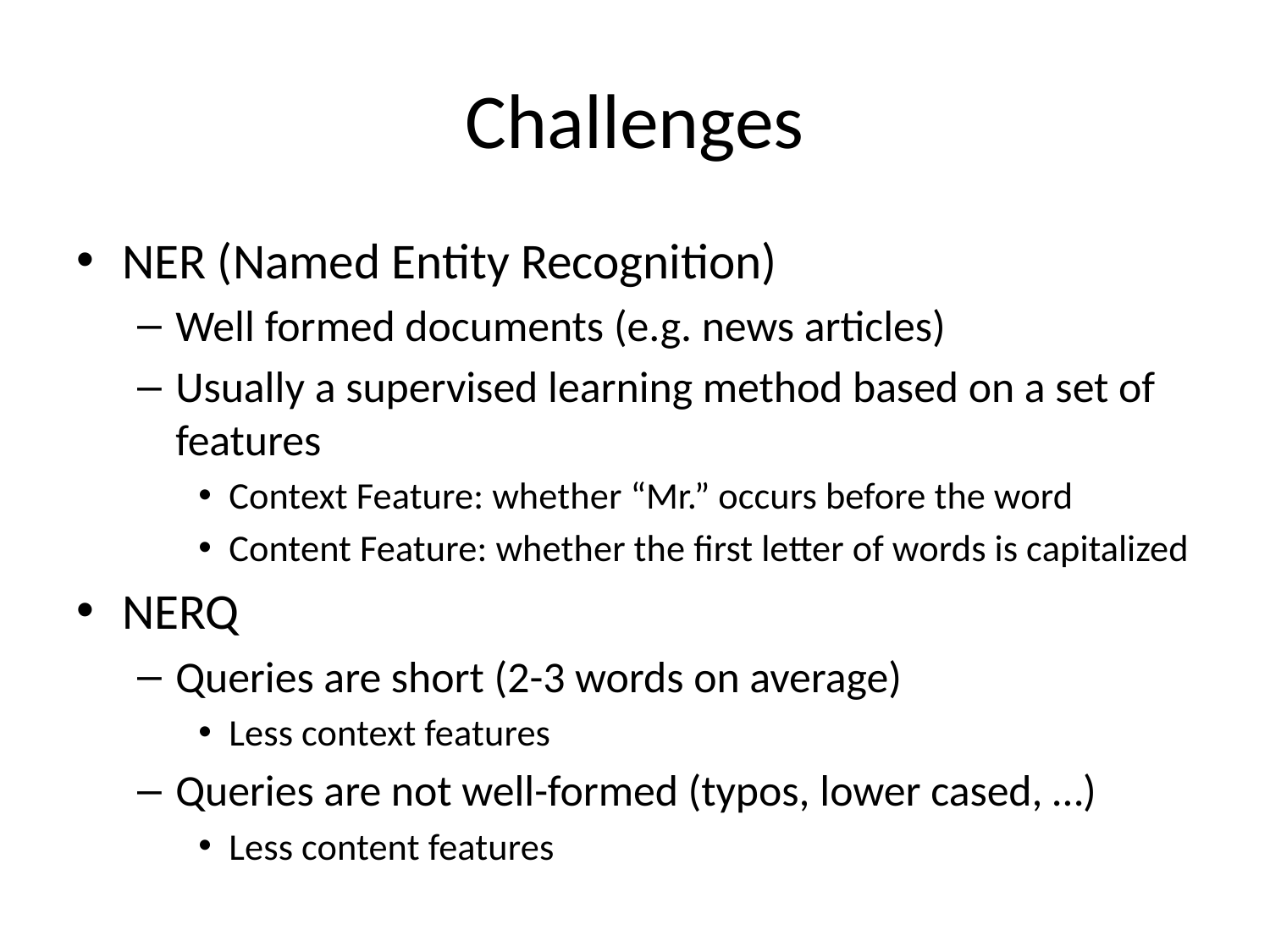

# Challenges
NER (Named Entity Recognition)
Well formed documents (e.g. news articles)
Usually a supervised learning method based on a set of features
Context Feature: whether “Mr.” occurs before the word
Content Feature: whether the first letter of words is capitalized
NERQ
Queries are short (2-3 words on average)
Less context features
Queries are not well-formed (typos, lower cased, …)
Less content features